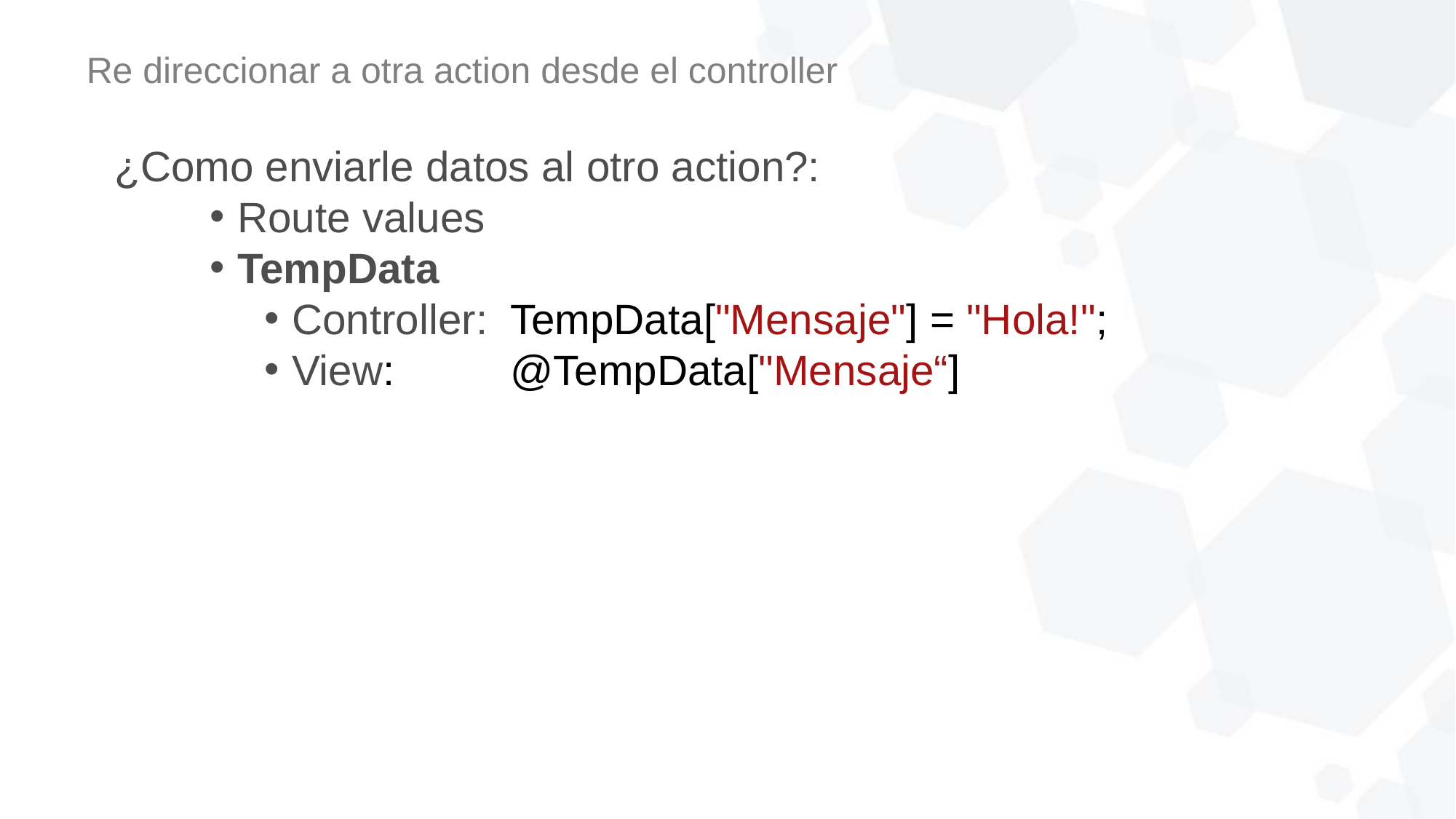

Re direccionar a otra action desde el controller

¿Como enviarle datos al otro action?:
Route values
TempData
Controller: 	TempData["Mensaje"] = "Hola!";
View: 	@TempData["Mensaje“]